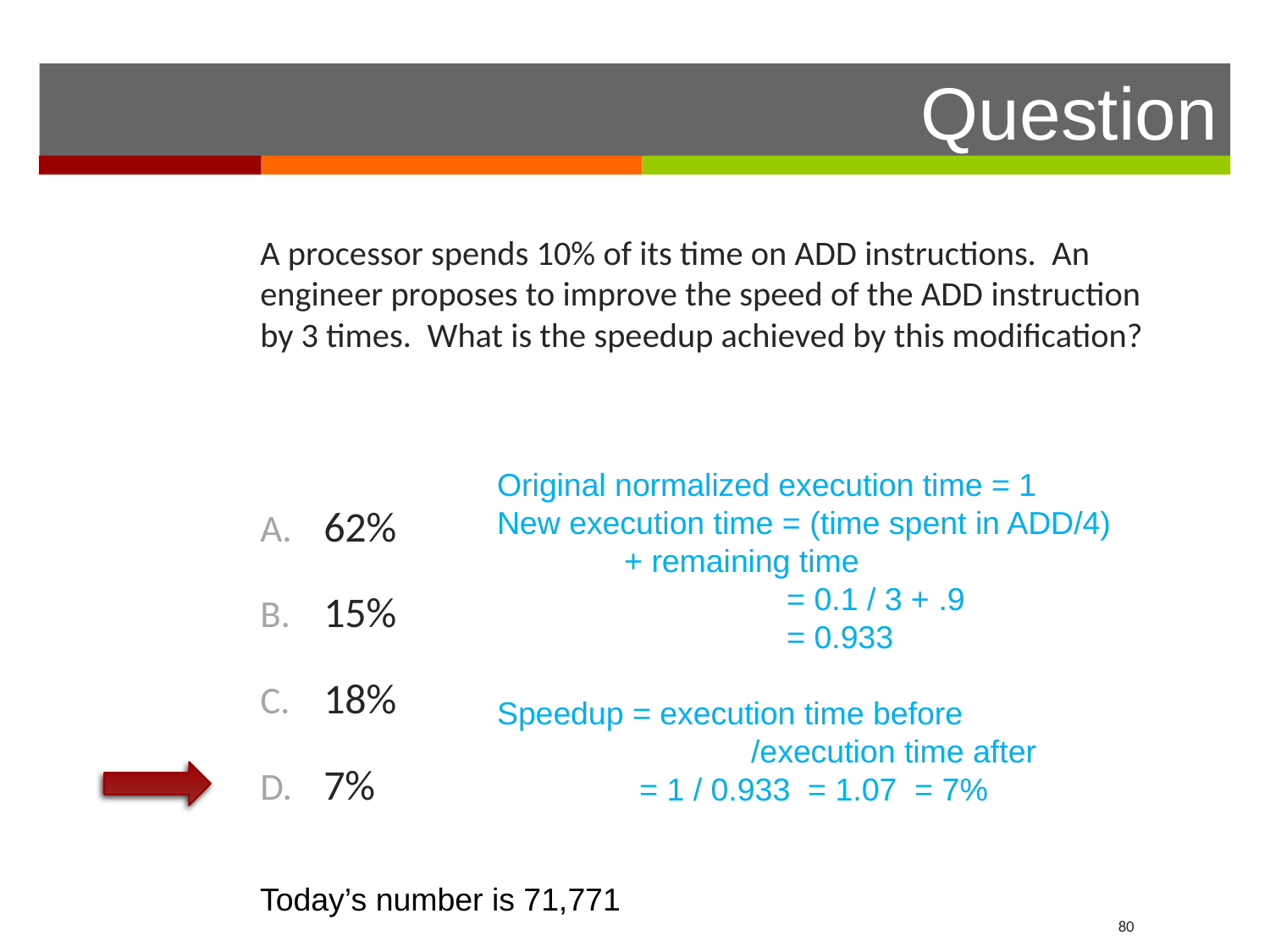

A processor spends 10% of its time on ADD instructions.  An engineer proposes to improve the speed of the ADD instruction by 3 times.  What is the speedup achieved by this modification?

62%
15%
18%
7%

Original normalized execution time = 1
New execution time = (time spent in ADD/4)
	+ remaining time
		    = 0.1 / 3 + .9
		    = 0.933

Speedup = execution time before
		/execution time after
                = 1 / 0.933  = 1.07  = 7%

Today’s number is 71,771
80